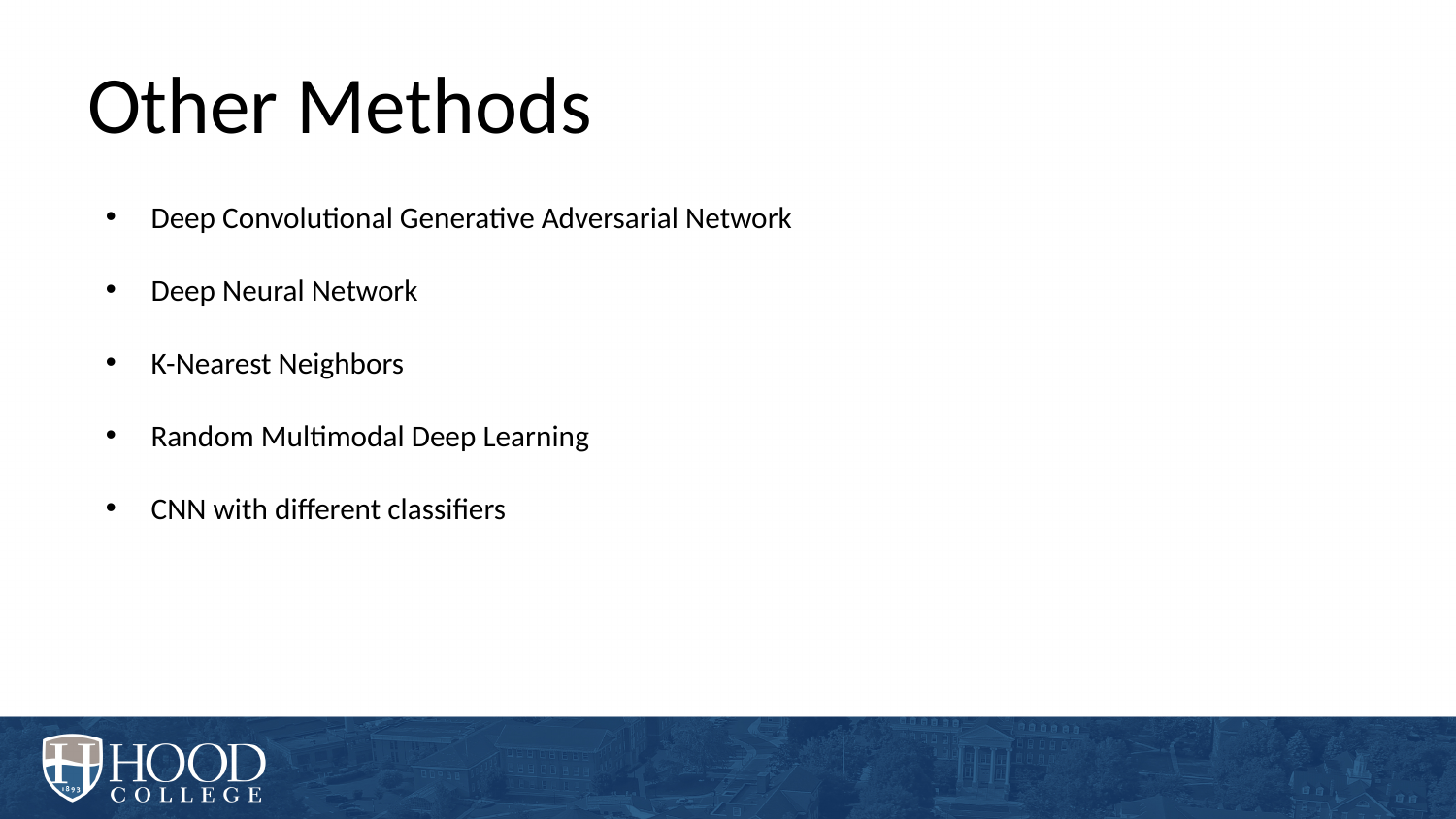

# Other Methods
Deep Convolutional Generative Adversarial Network

Deep Neural Network

K-Nearest Neighbors

Random Multimodal Deep Learning

CNN with different classifiers